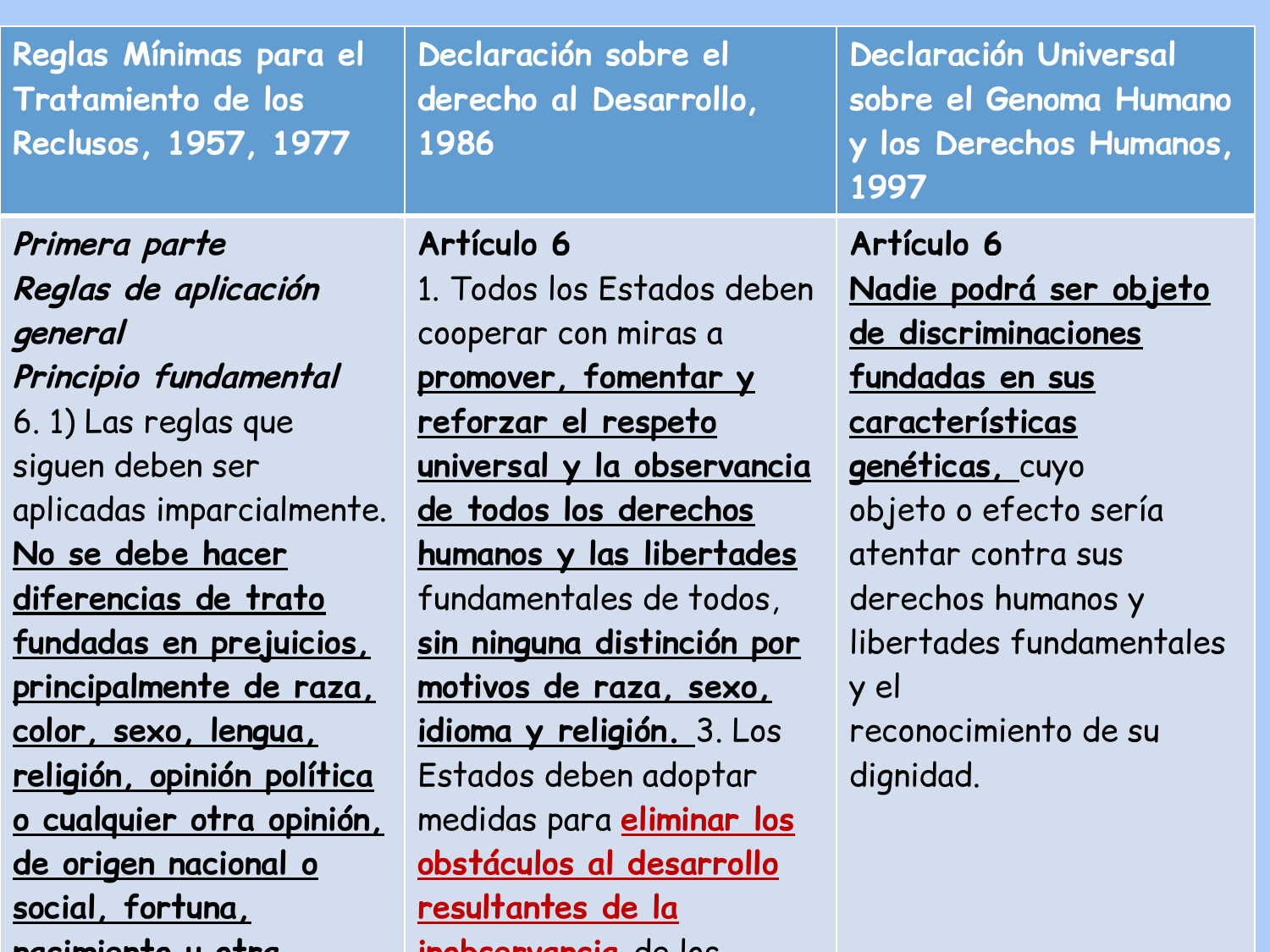

| Reglas Mínimas para el Tratamiento de los Reclusos, 1957, 1977 | Declaración sobre el derecho al Desarrollo, 1986 | Declaración Universal sobre el Genoma Humano y los Derechos Humanos, 1997 |
| --- | --- | --- |
| Primera parte Reglas de aplicación general Principio fundamental 6. 1) Las reglas que siguen deben ser aplicadas imparcialmente. No se debe hacer diferencias de trato fundadas en prejuicios, principalmente de raza, color, sexo, lengua, religión, opinión política o cualquier otra opinión, de origen nacional o social, fortuna, nacimiento u otra situación cualquiera. | Artículo 6 1. Todos los Estados deben cooperar con miras a promover, fomentar y reforzar el respeto universal y la observancia de todos los derechos humanos y las libertades fundamentales de todos, sin ninguna distinción por motivos de raza, sexo, idioma y religión. 3. Los Estados deben adoptar medidas para eliminar los obstáculos al desarrollo resultantes de la inobservancia de los derechos cyp, así como de los desc. | Artículo 6 Nadie podrá ser objeto de discriminaciones fundadas en sus características genéticas, cuyo objeto o efecto sería atentar contra sus derechos humanos y libertades fundamentales y el reconocimiento de su dignidad. |